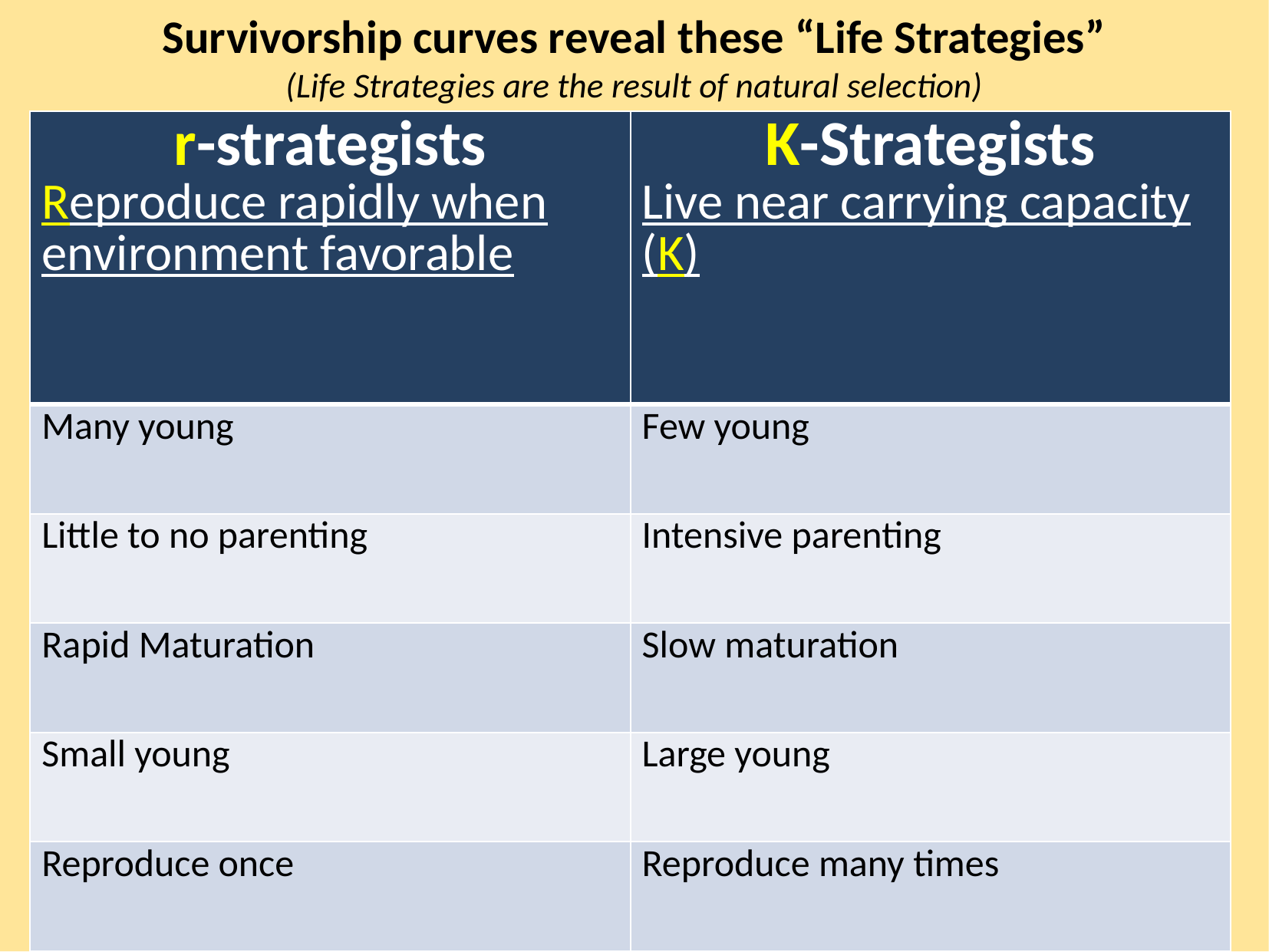

# Survivorship curves reveal these “Life Strategies” (Life Strategies are the result of natural selection)
| r-strategists Reproduce rapidly when environment favorable | K-Strategists Live near carrying capacity (K) |
| --- | --- |
| Many young | Few young |
| Little to no parenting | Intensive parenting |
| Rapid Maturation | Slow maturation |
| Small young | Large young |
| Reproduce once | Reproduce many times |